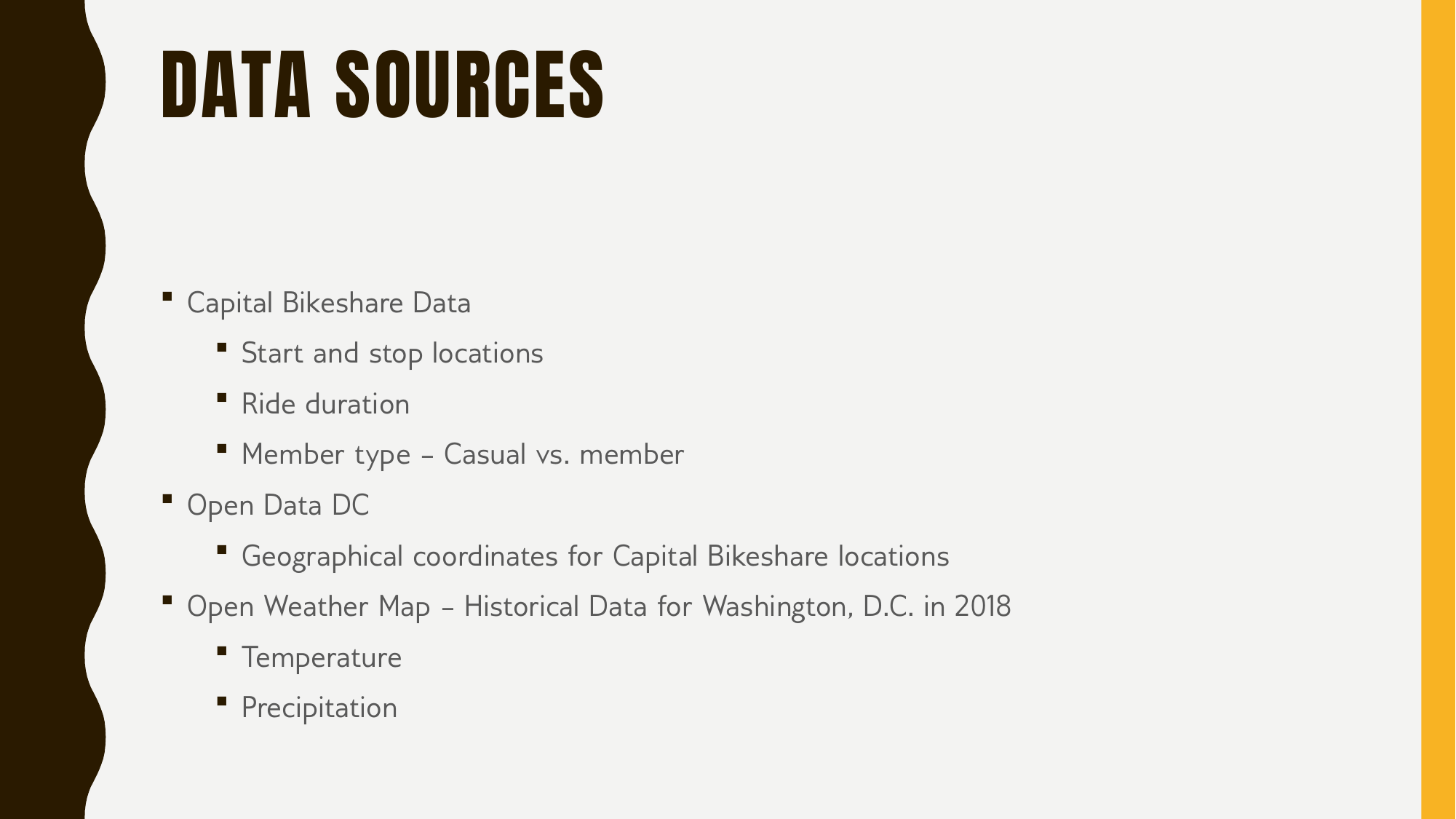

# Data sources
Capital Bikeshare Data
Start and stop locations
Ride duration
Member type – Casual vs. member
Open Data DC
Geographical coordinates for Capital Bikeshare locations
Open Weather Map – Historical Data for Washington, D.C. in 2018
Temperature
Precipitation